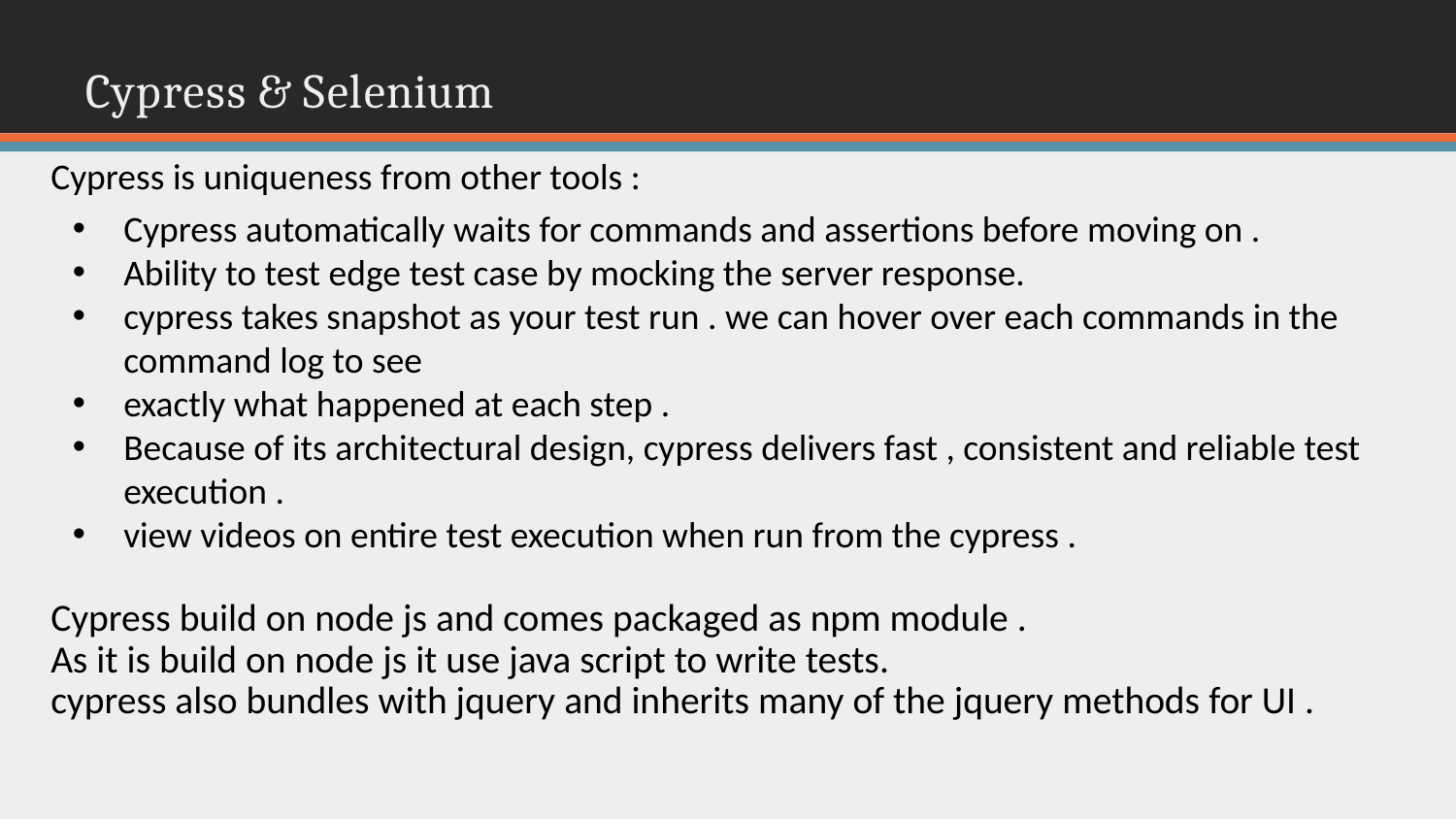

# Cypress & Selenium
Cypress is uniqueness from other tools :
Cypress automatically waits for commands and assertions before moving on .
Ability to test edge test case by mocking the server response.
cypress takes snapshot as your test run . we can hover over each commands in the command log to see
exactly what happened at each step .
Because of its architectural design, cypress delivers fast , consistent and reliable test execution .
view videos on entire test execution when run from the cypress .

Cypress build on node js and comes packaged as npm module .
As it is build on node js it use java script to write tests.
cypress also bundles with jquery and inherits many of the jquery methods for UI .